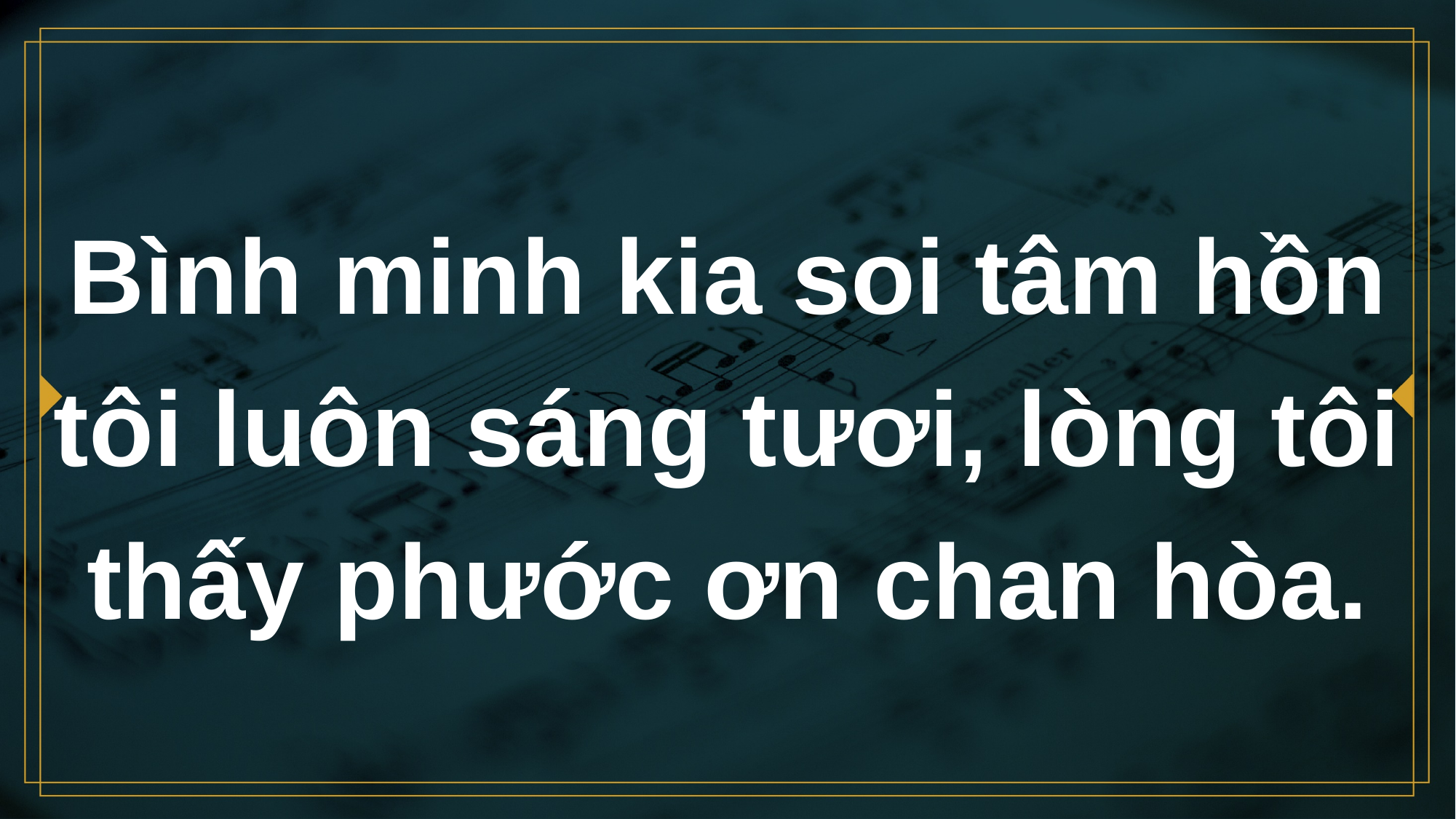

# Bình minh kia soi tâm hồn tôi luôn sáng tươi, lòng tôi thấy phước ơn chan hòa.